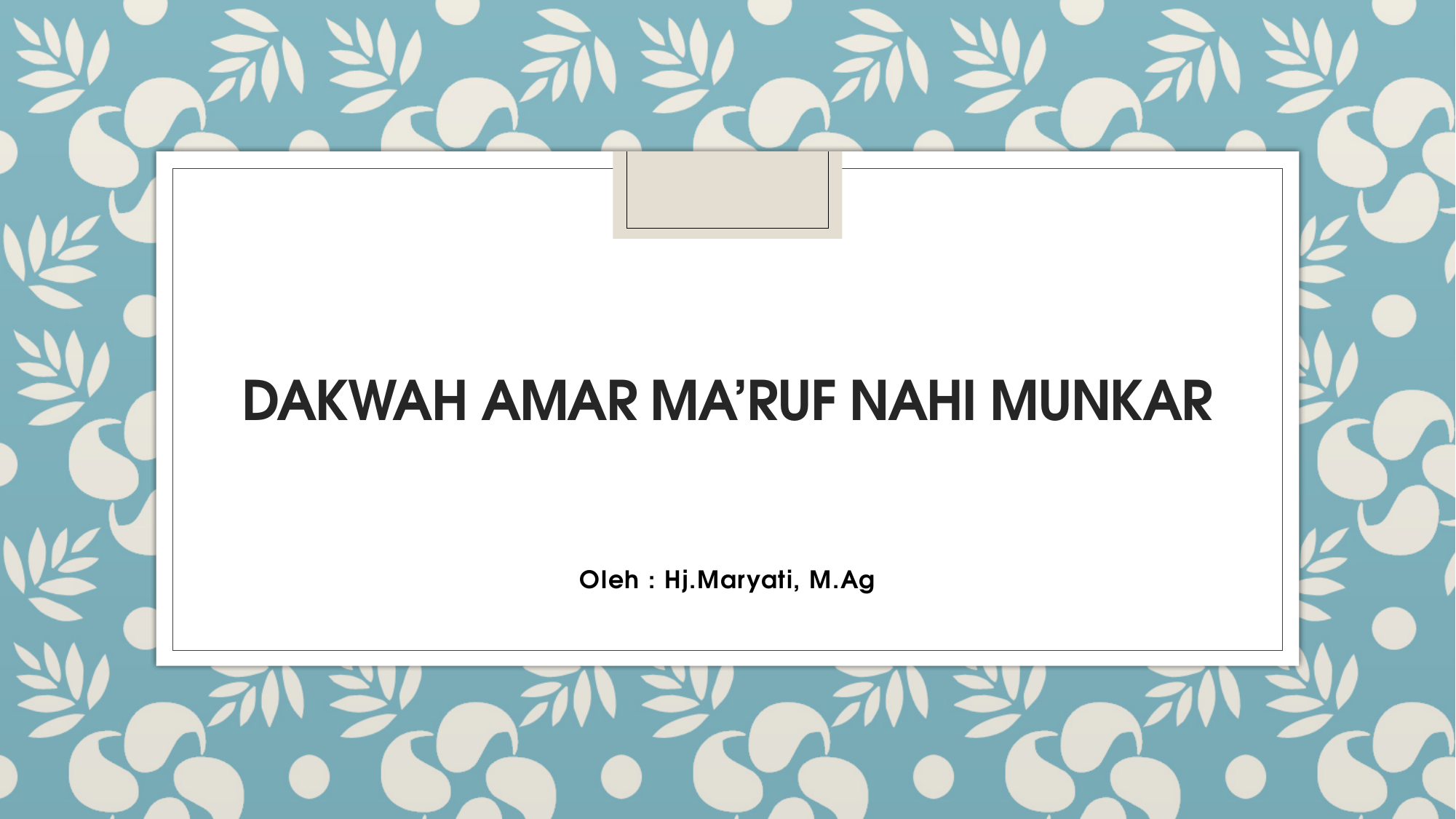

# DAKWAH AMAR MA’RUF NAHI MUNKAR
Oleh : Hj.Maryati, M.Ag